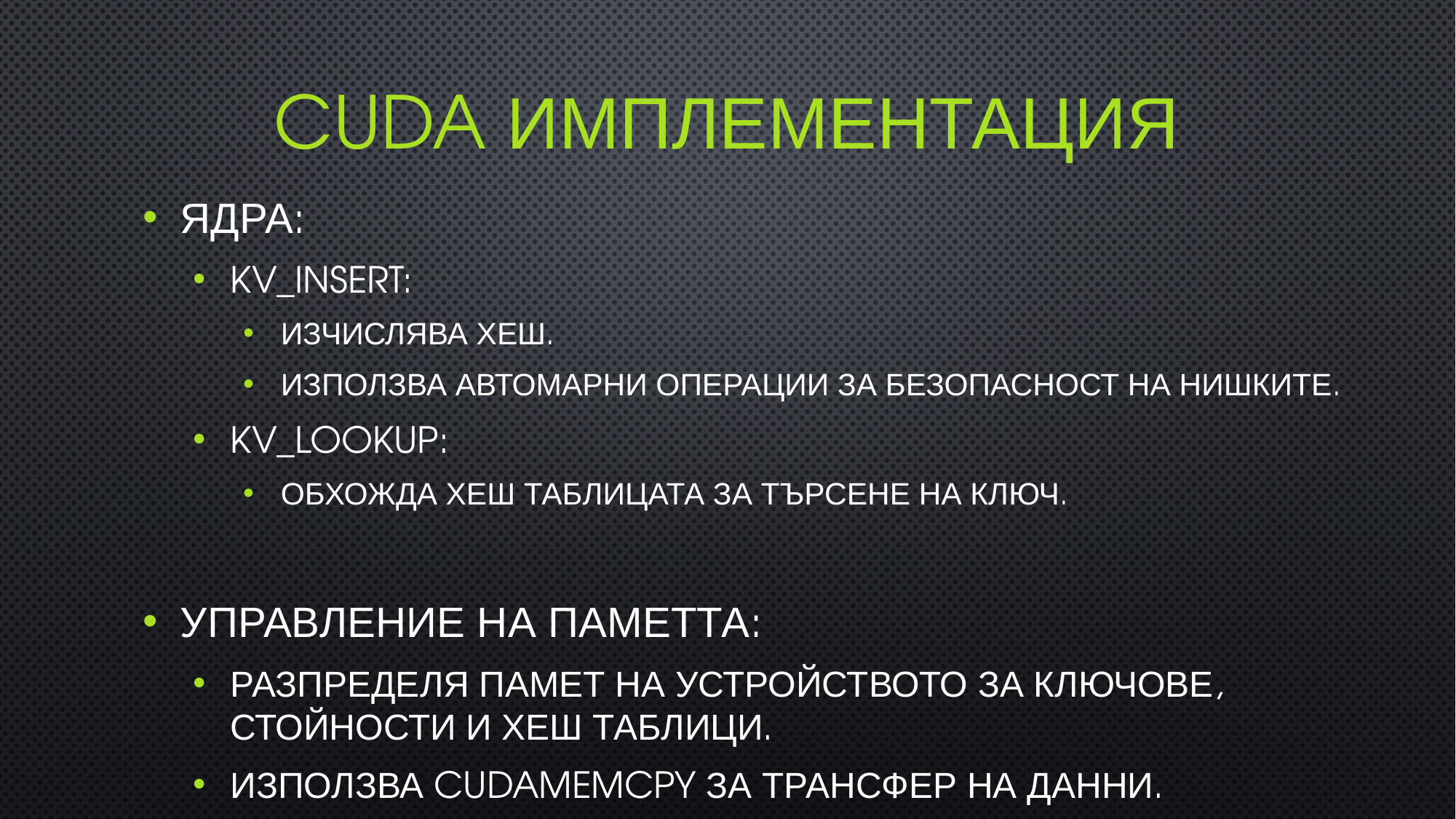

# CUDA имплементация
Ядра:
Kv_insert:
Изчислява хеш.
Използва автомарни операции за безопасност на нишките.
Kv_lookup:
Обхожда хеш таблицата за търсене на ключ.

Управление на паметта:
Разпределя памет на устройството за ключове, стойности и хеш таблици.
Използва cudaMemcpy за трансфер на данни.